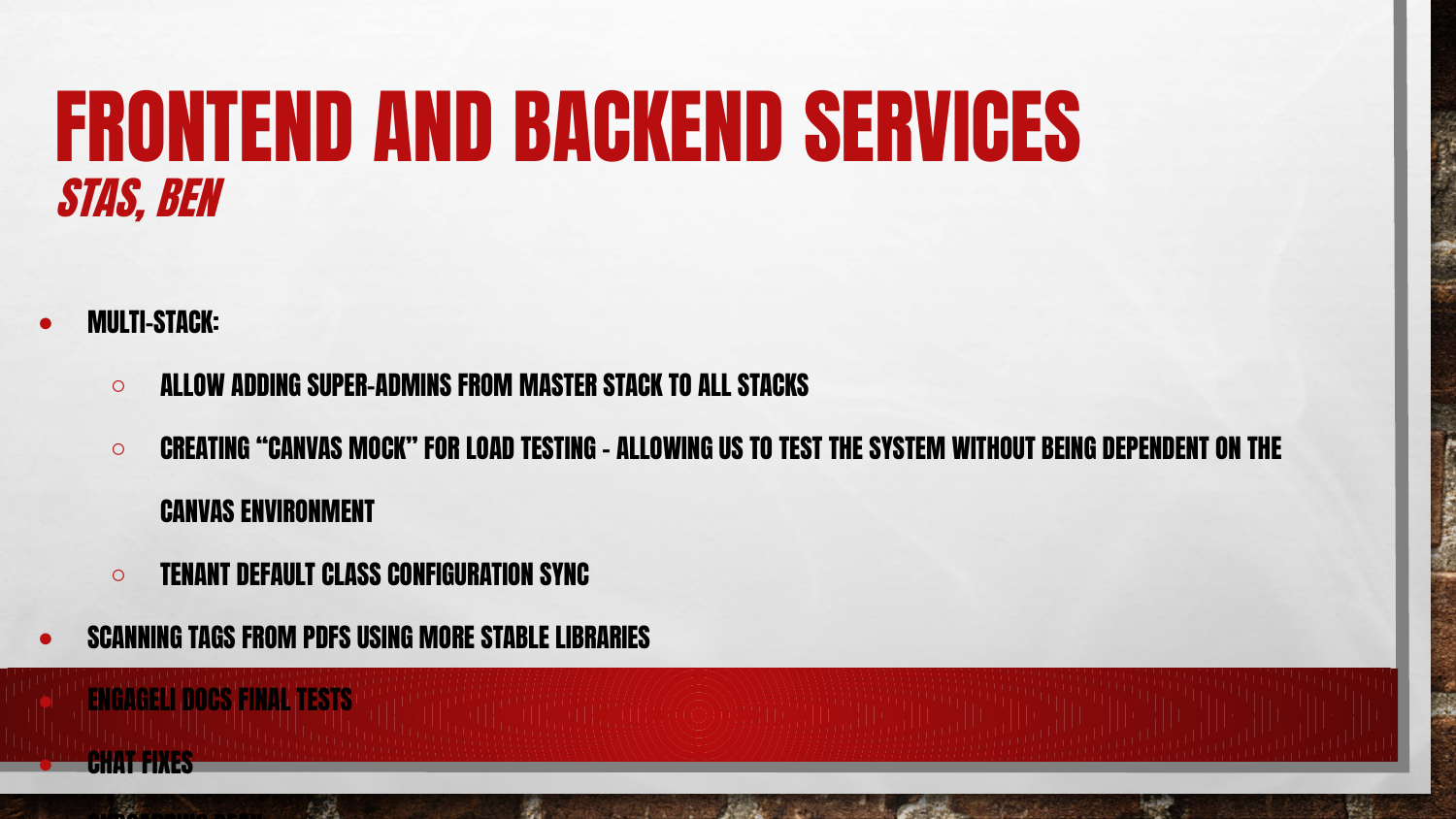

# Frontend and Backend Services
Stas, Ben
Multi-Stack:
Allow adding super-admins from master stack to all stacks
Creating “Canvas mock” for load testing - allowing us to test the system without being dependent on the canvas environment
Tenant default class configuration sync
Scanning Tags from PDFs using more stable libraries
Engageli docs final tests
Chat fixes
Onboarding Sean